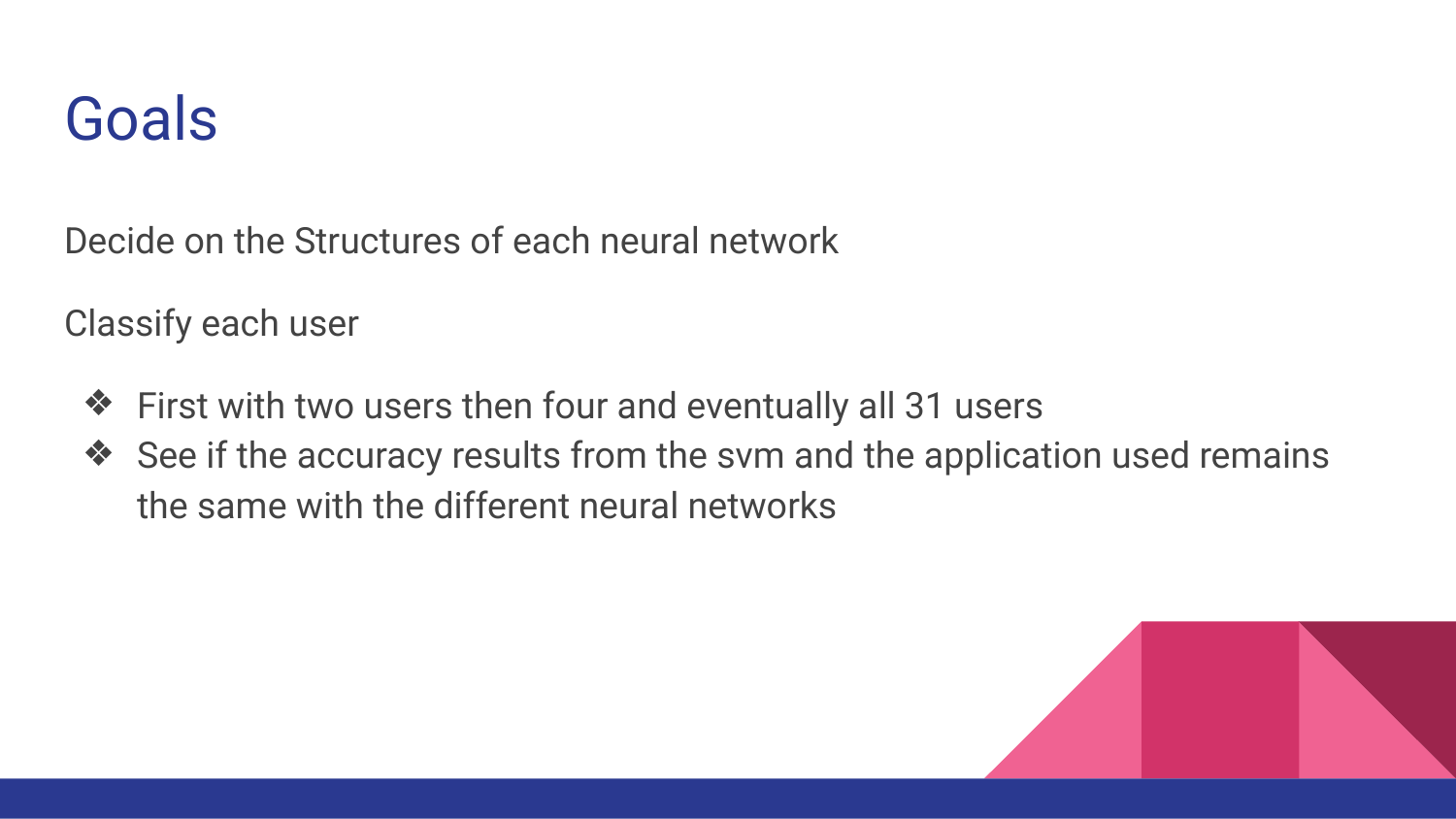

# Goals
Decide on the Structures of each neural network
Classify each user
First with two users then four and eventually all 31 users
See if the accuracy results from the svm and the application used remains the same with the different neural networks